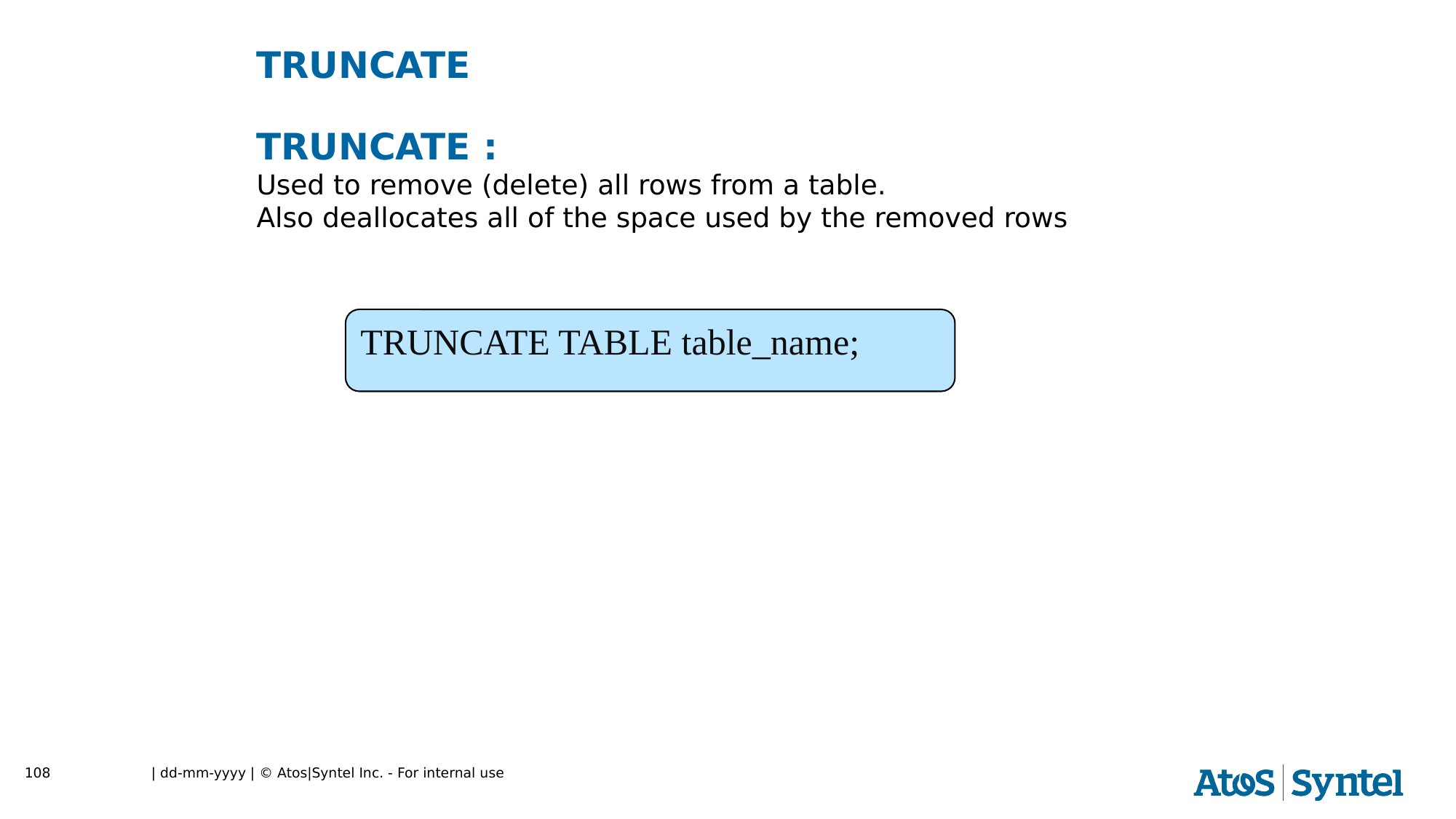

TRUNCATE
TRUNCATE :
Used to remove (delete) all rows from a table.
Also deallocates all of the space used by the removed rows

TRUNCATE TABLE table_name;